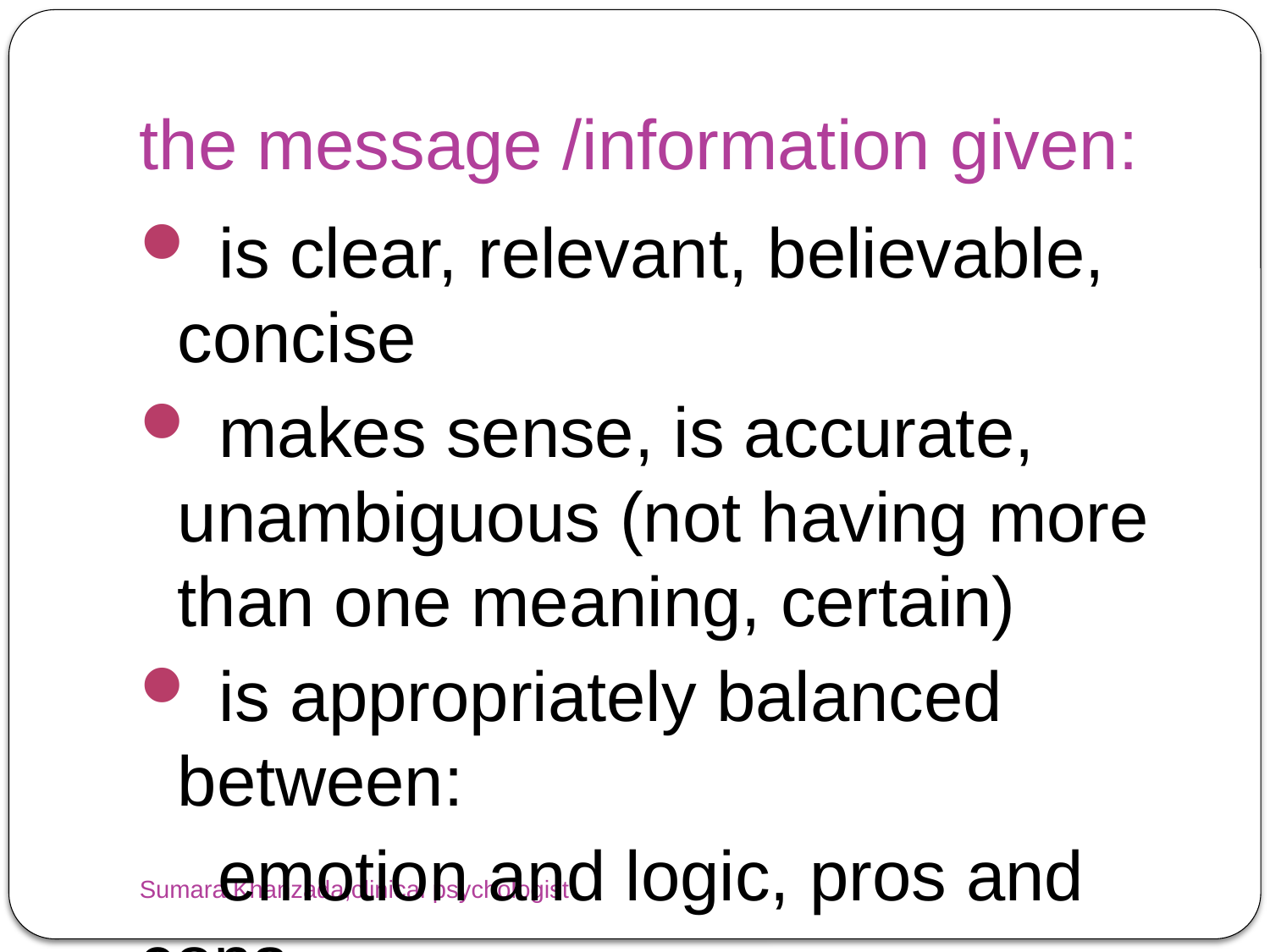

# the message /information given:
 is clear, relevant, believable, concise
 makes sense, is accurate, unambiguous (not having more than one meaning, certain)
 is appropriately balanced between:
    emotion and logic, pros and cons.
Sumara Khanzada,clinical psychologist